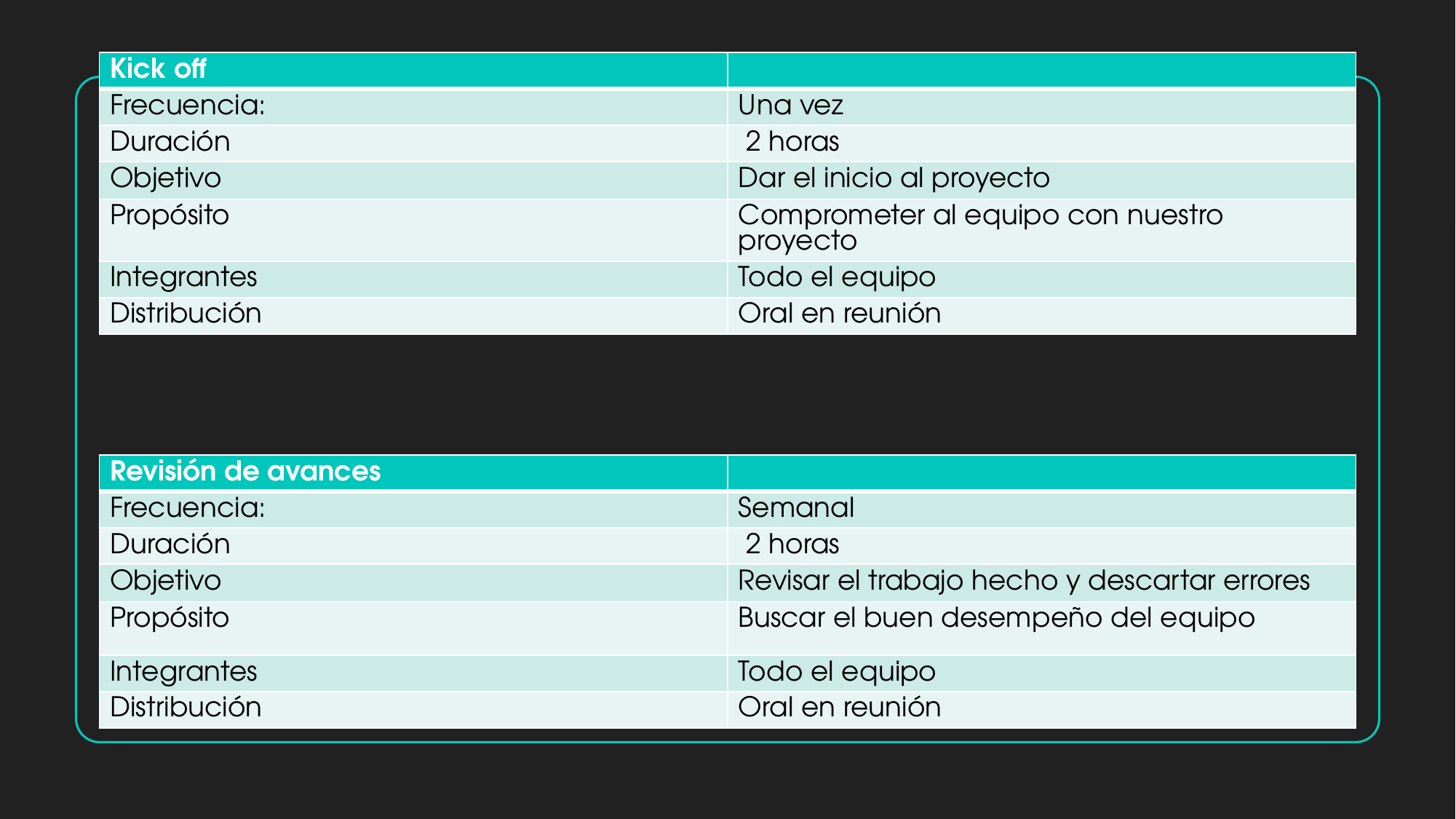

| Kick off |  |
| --- | --- |
| Frecuencia: | Una vez |
| Duración | 2 horas |
| Objetivo | Dar el inicio al proyecto |
| Propósito | Comprometer al equipo con nuestro proyecto |
| Integrantes | Todo el equipo |
| Distribución | Oral en reunión |

| Revisión de avances |  |
| --- | --- |
| Frecuencia: | Semanal |
| Duración | 2 horas |
| Objetivo | Revisar el trabajo hecho y descartar errores |
| Propósito | Buscar el buen desempeño del equipo |
| Integrantes | Todo el equipo |
| Distribución | Oral en reunión |